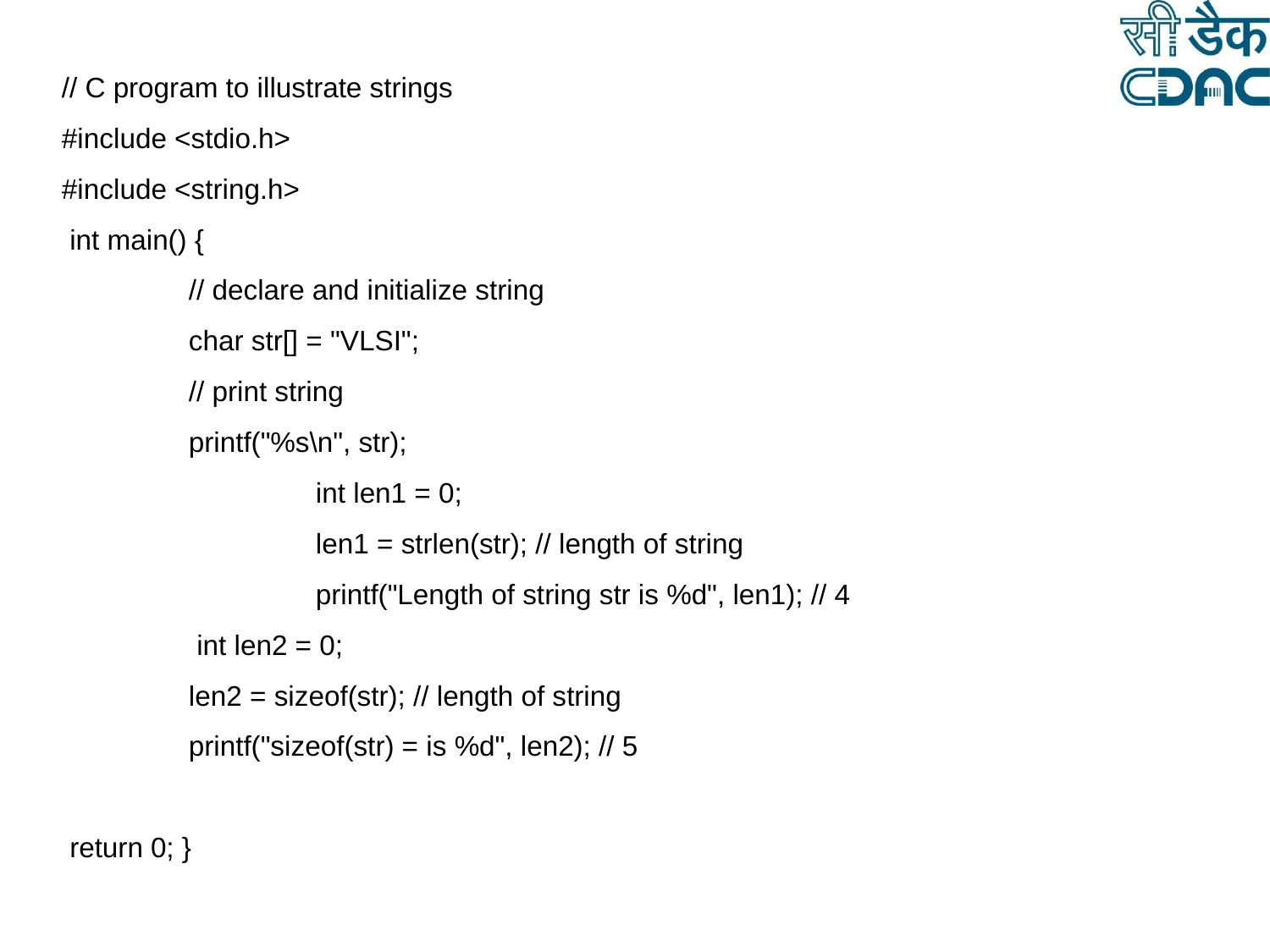

// C program to illustrate strings
#include <stdio.h>
#include <string.h>
 int main() {
	// declare and initialize string
	char str[] = "VLSI";
	// print string
	printf("%s\n", str);
		int len1 = 0;
		len1 = strlen(str); // length of string
		printf("Length of string str is %d", len1); // 4
	 int len2 = 0;
	len2 = sizeof(str); // length of string
	printf("sizeof(str) = is %d", len2); // 5

 return 0; }